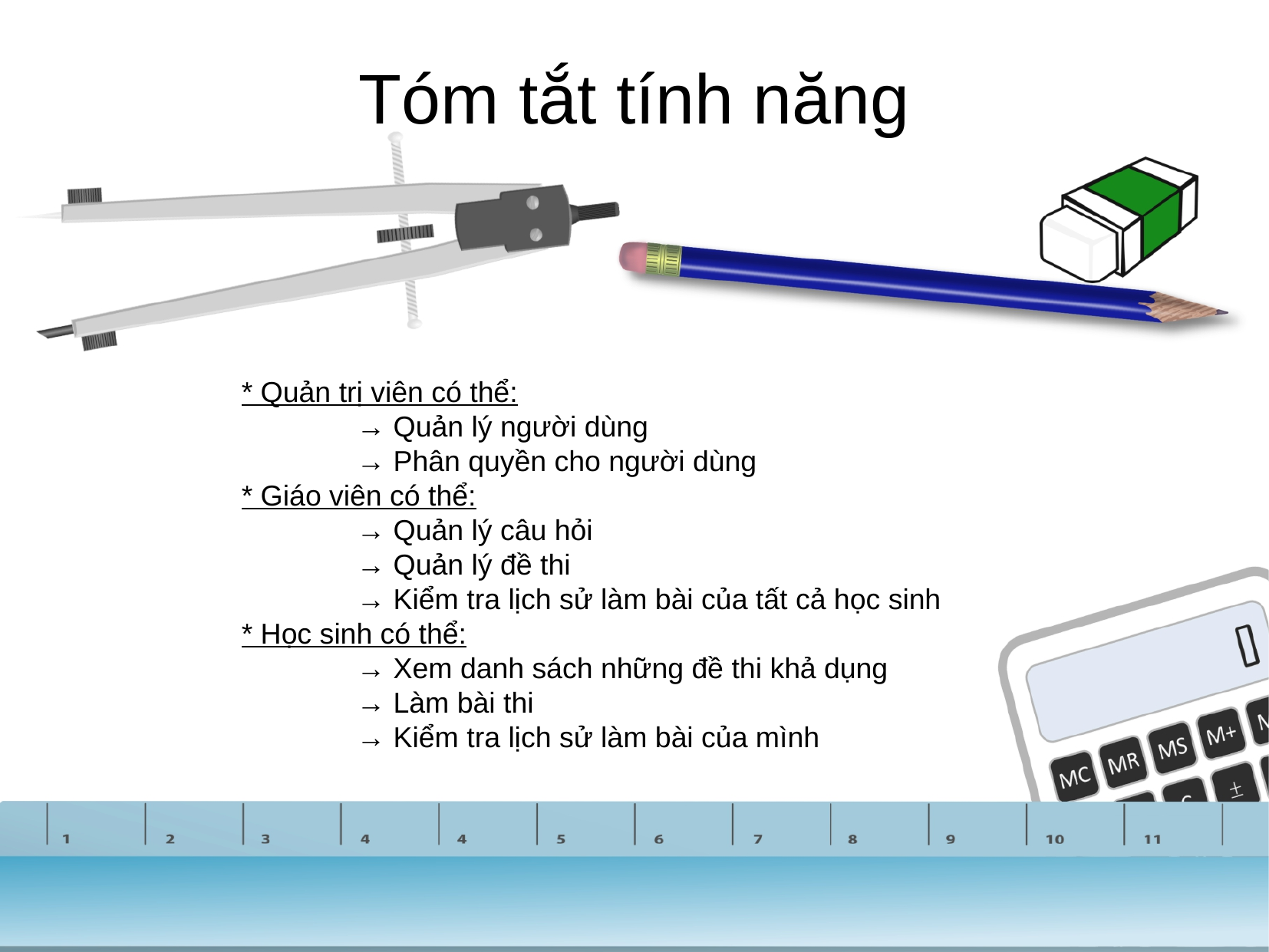

Tóm tắt tính năng
* Quản trị viên có thể:
	→ Quản lý người dùng
	→ Phân quyền cho người dùng
* Giáo viên có thể:
	→ Quản lý câu hỏi
	→ Quản lý đề thi
	→ Kiểm tra lịch sử làm bài của tất cả học sinh
* Học sinh có thể:
	→ Xem danh sách những đề thi khả dụng
	→ Làm bài thi
	→ Kiểm tra lịch sử làm bài của mình